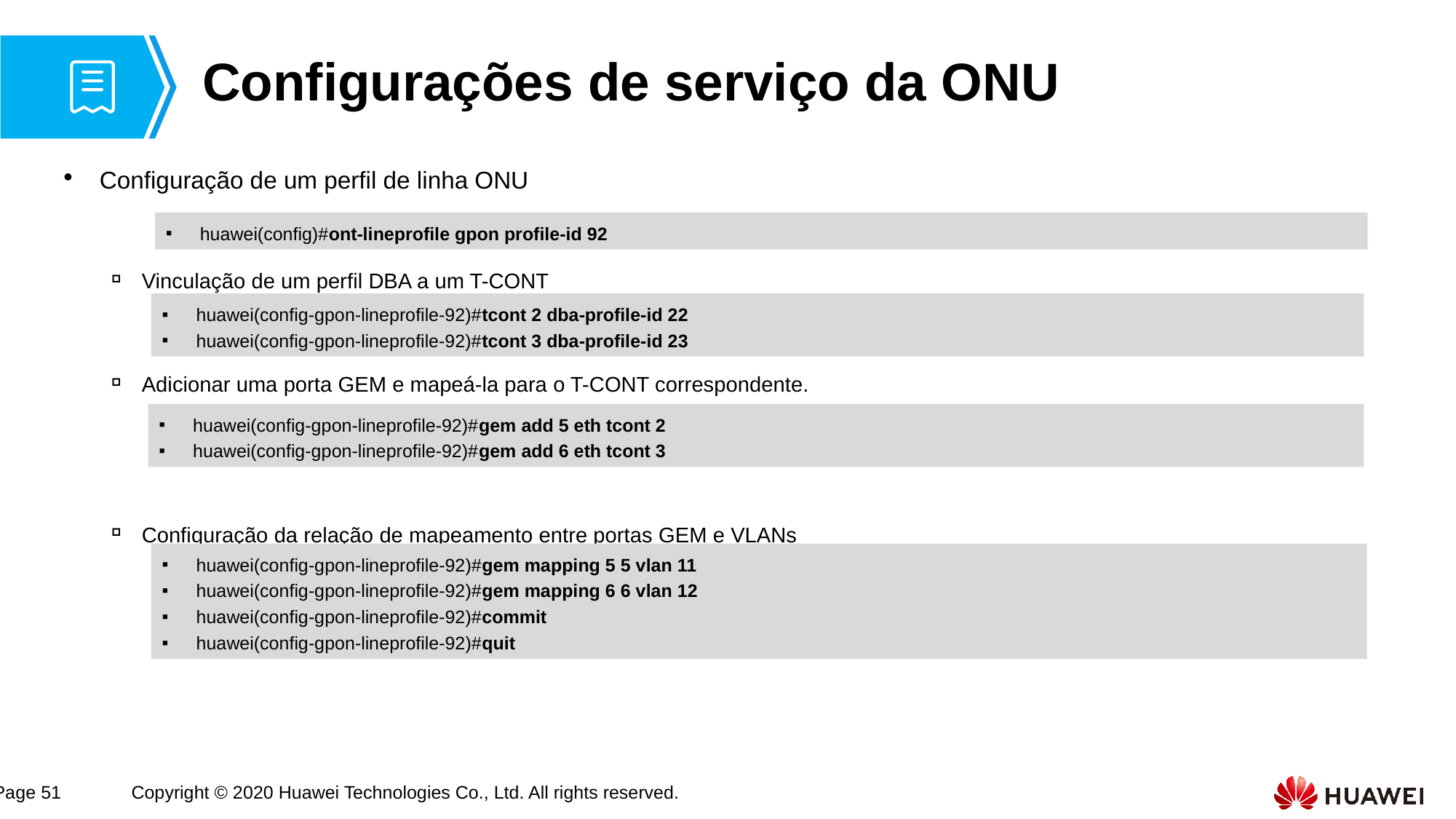

# Configurações de serviço da ONU
Configuração de um perfil de linha ONU

Vinculação de um perfil DBA a um T-CONT

Adicionar uma porta GEM e mapeá-la para o T-CONT correspondente.

Configuração da relação de mapeamento entre portas GEM e VLANs
huawei(config)#ont-lineprofile gpon profile-id 92
huawei(config-gpon-lineprofile-92)#tcont 2 dba-profile-id 22
huawei(config-gpon-lineprofile-92)#tcont 3 dba-profile-id 23
huawei(config-gpon-lineprofile-92)#gem add 5 eth tcont 2
huawei(config-gpon-lineprofile-92)#gem add 6 eth tcont 3
huawei(config-gpon-lineprofile-92)#gem mapping 5 5 vlan 11
huawei(config-gpon-lineprofile-92)#gem mapping 6 6 vlan 12
huawei(config-gpon-lineprofile-92)#commit
huawei(config-gpon-lineprofile-92)#quit